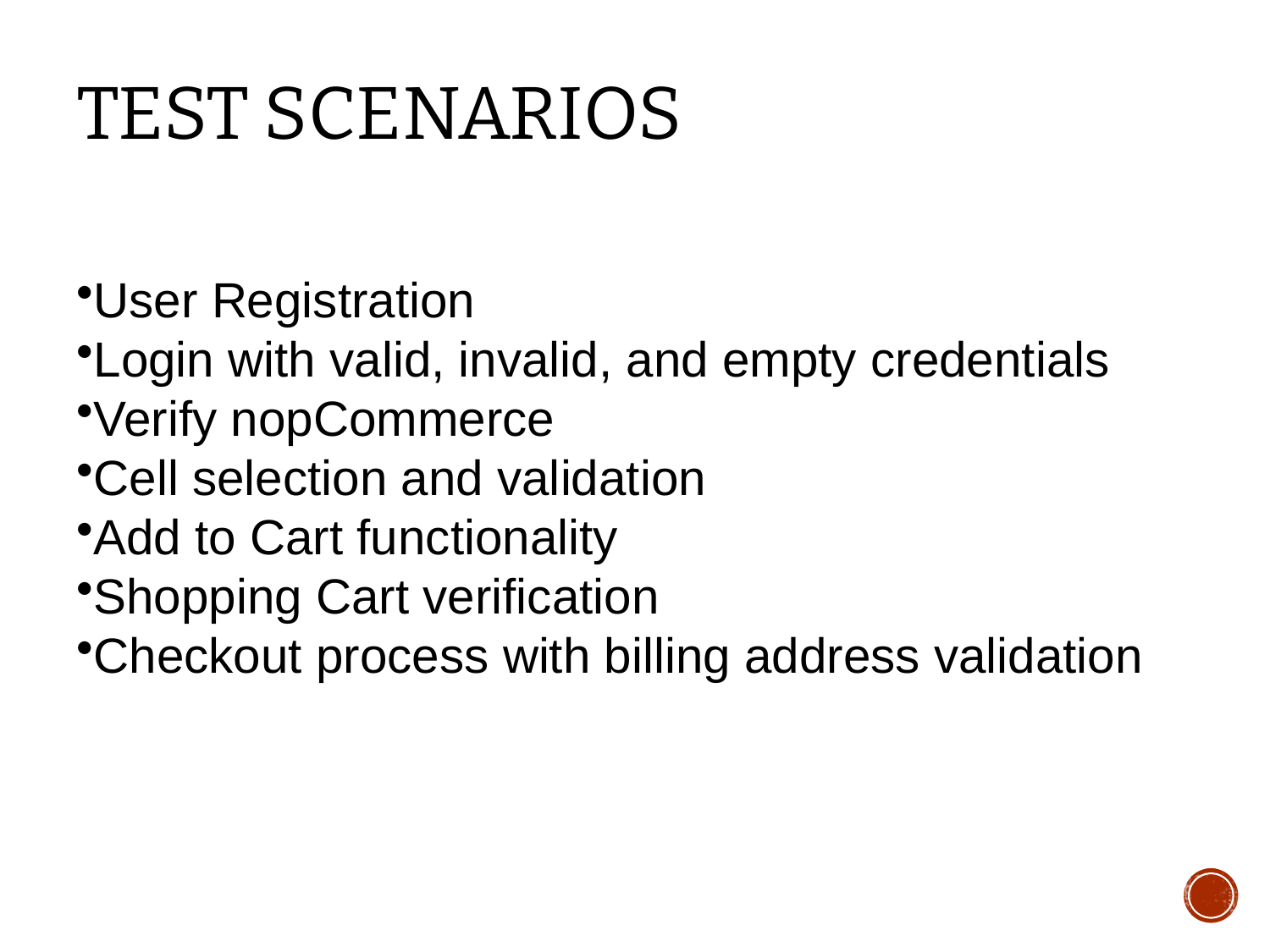

# Test Scenarios
User Registration
Login with valid, invalid, and empty credentials
Verify nopCommerce
Cell selection and validation
Add to Cart functionality
Shopping Cart verification
Checkout process with billing address validation